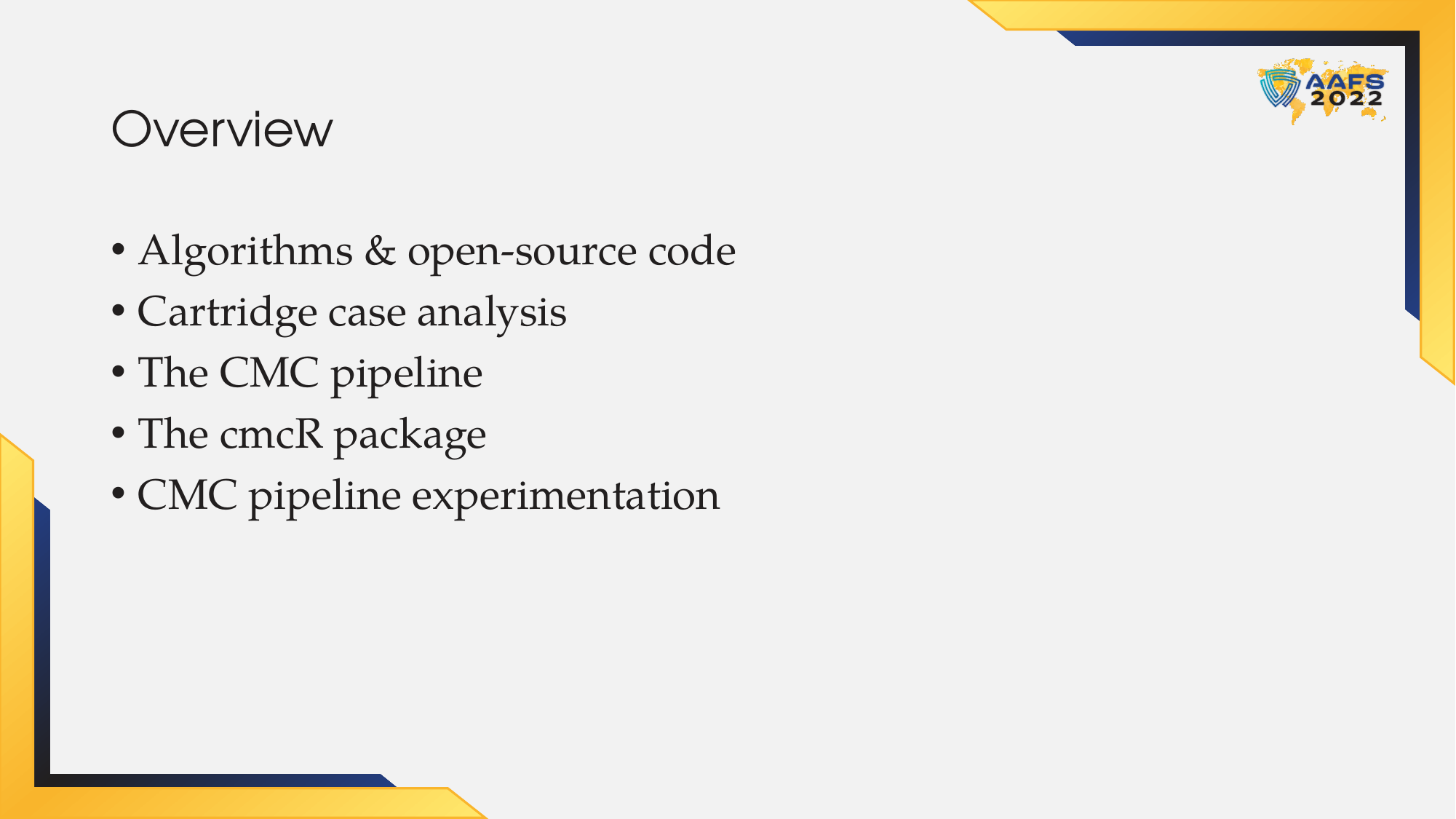

# Overview
Algorithms & open-source code
Cartridge case analysis
The CMC pipeline
The cmcR package
CMC pipeline experimentation